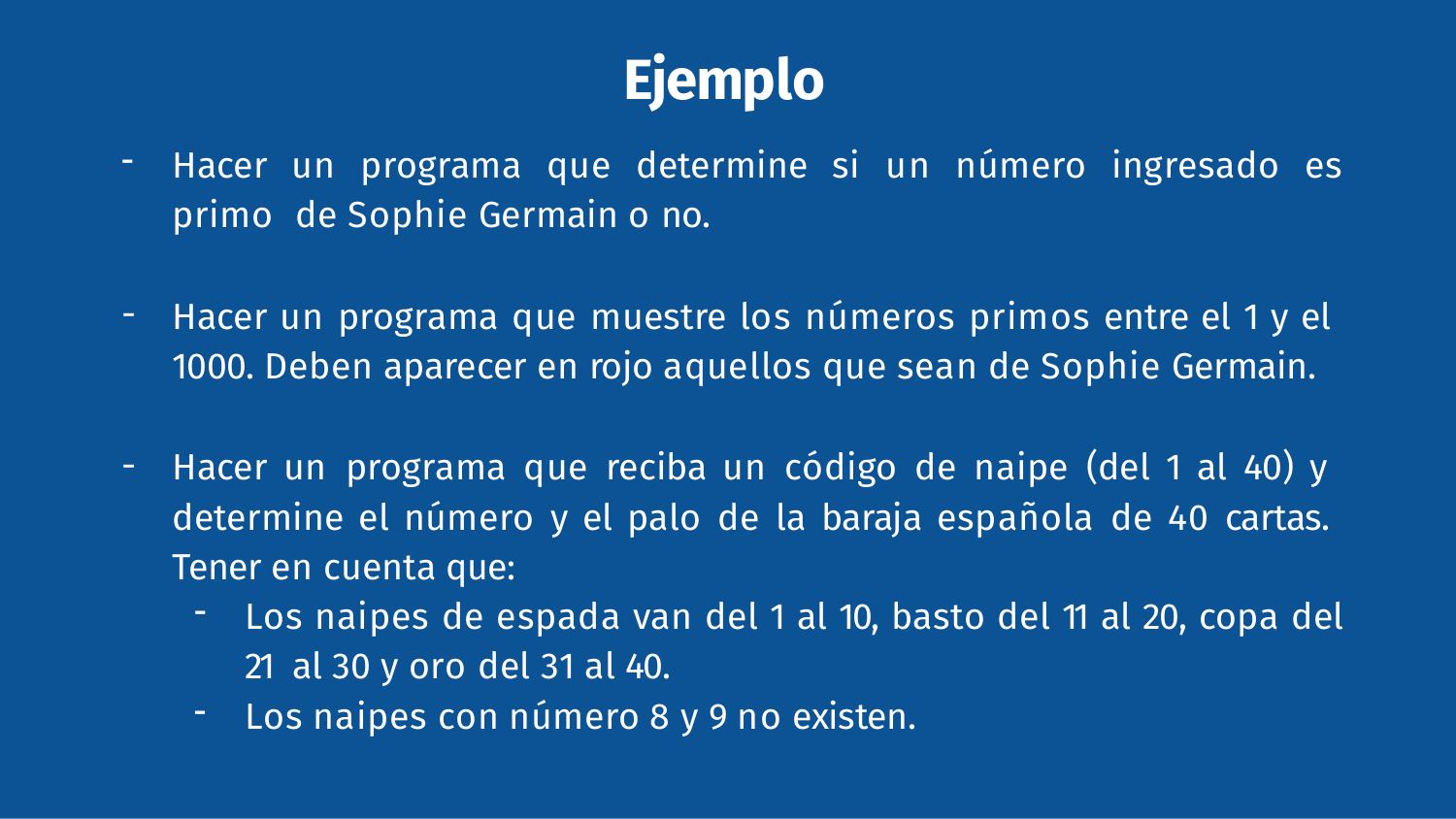

# Ejemplo
Hacer un programa que determine si un número ingresado es primo  de Sophie Germain o no.

Hacer un programa que muestre los números primos entre el 1 y el  1000. Deben aparecer en rojo aquellos que sean de Sophie Germain.

Hacer un programa que reciba un código de naipe (del 1 al 40) y  determine el número y el palo de la baraja española de 40 cartas.  Tener en cuenta que:
Los naipes de espada van del 1 al 10, basto del 11 al 20, copa del 21  al 30 y oro del 31 al 40.
Los naipes con número 8 y 9 no existen.